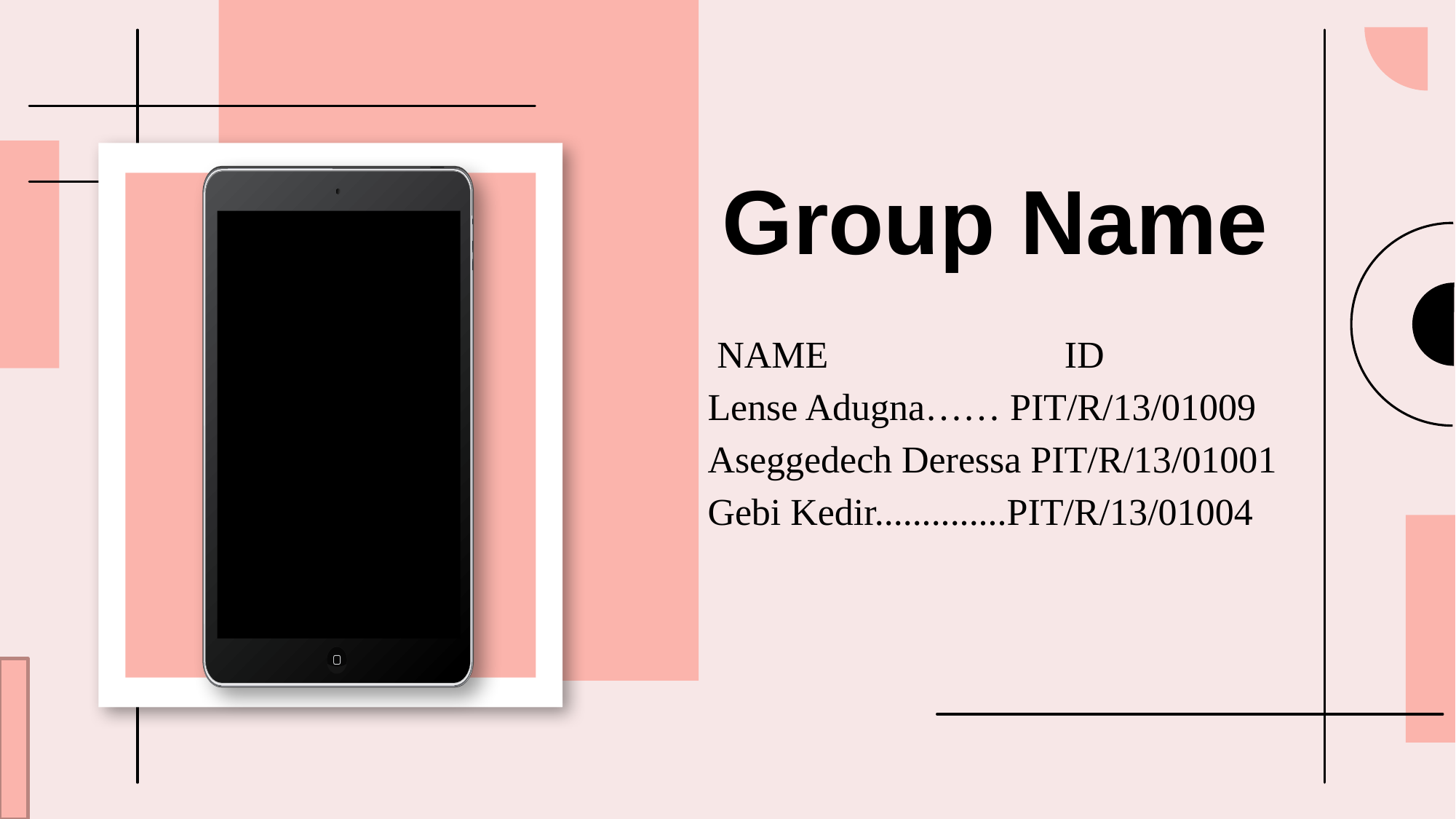

# Group Name

 NAME                         ID
Lense Adugna…… PIT/R/13/01009
Aseggedech Deressa PIT/R/13/01001
Gebi Kedir..............PIT/R/13/01004